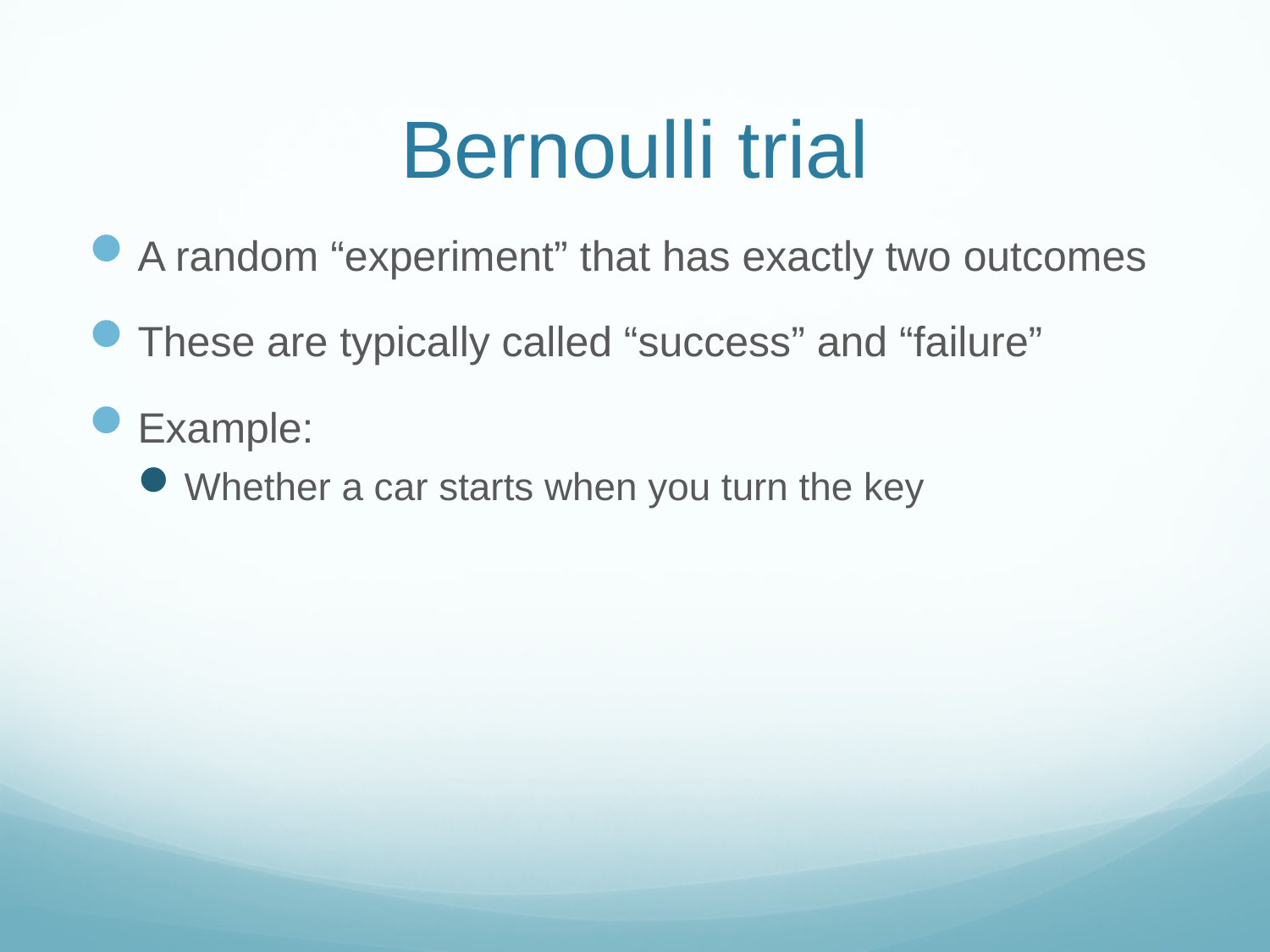

# Bernoulli trial
A random “experiment” that has exactly two outcomes
These are typically called “success” and “failure”
Example:
Whether a car starts when you turn the key